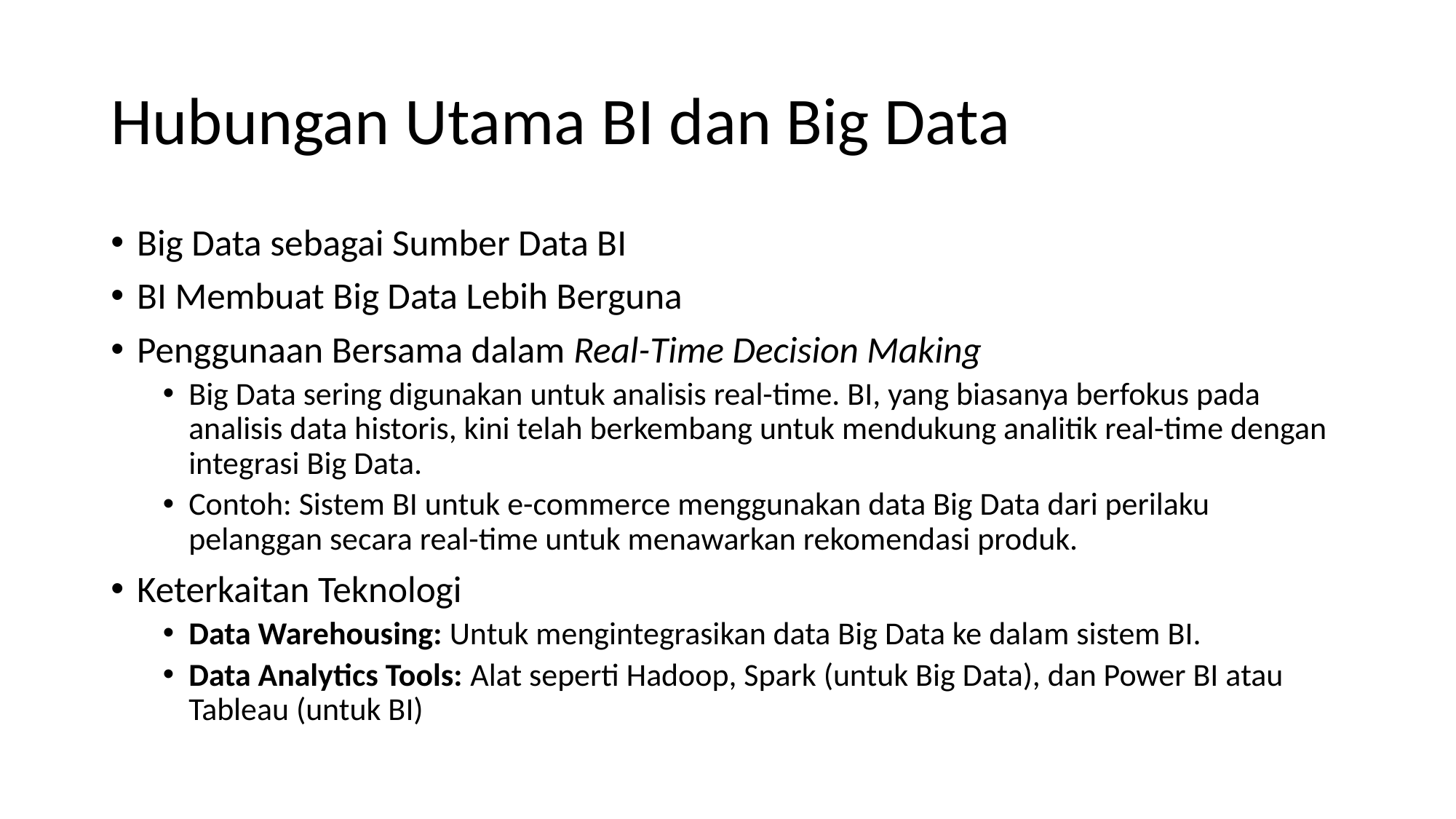

# Hubungan Utama BI dan Big Data
Big Data sebagai Sumber Data BI
BI Membuat Big Data Lebih Berguna
Penggunaan Bersama dalam Real-Time Decision Making
Big Data sering digunakan untuk analisis real-time. BI, yang biasanya berfokus pada analisis data historis, kini telah berkembang untuk mendukung analitik real-time dengan integrasi Big Data.
Contoh: Sistem BI untuk e-commerce menggunakan data Big Data dari perilaku pelanggan secara real-time untuk menawarkan rekomendasi produk.
Keterkaitan Teknologi
Data Warehousing: Untuk mengintegrasikan data Big Data ke dalam sistem BI.
Data Analytics Tools: Alat seperti Hadoop, Spark (untuk Big Data), dan Power BI atau Tableau (untuk BI)